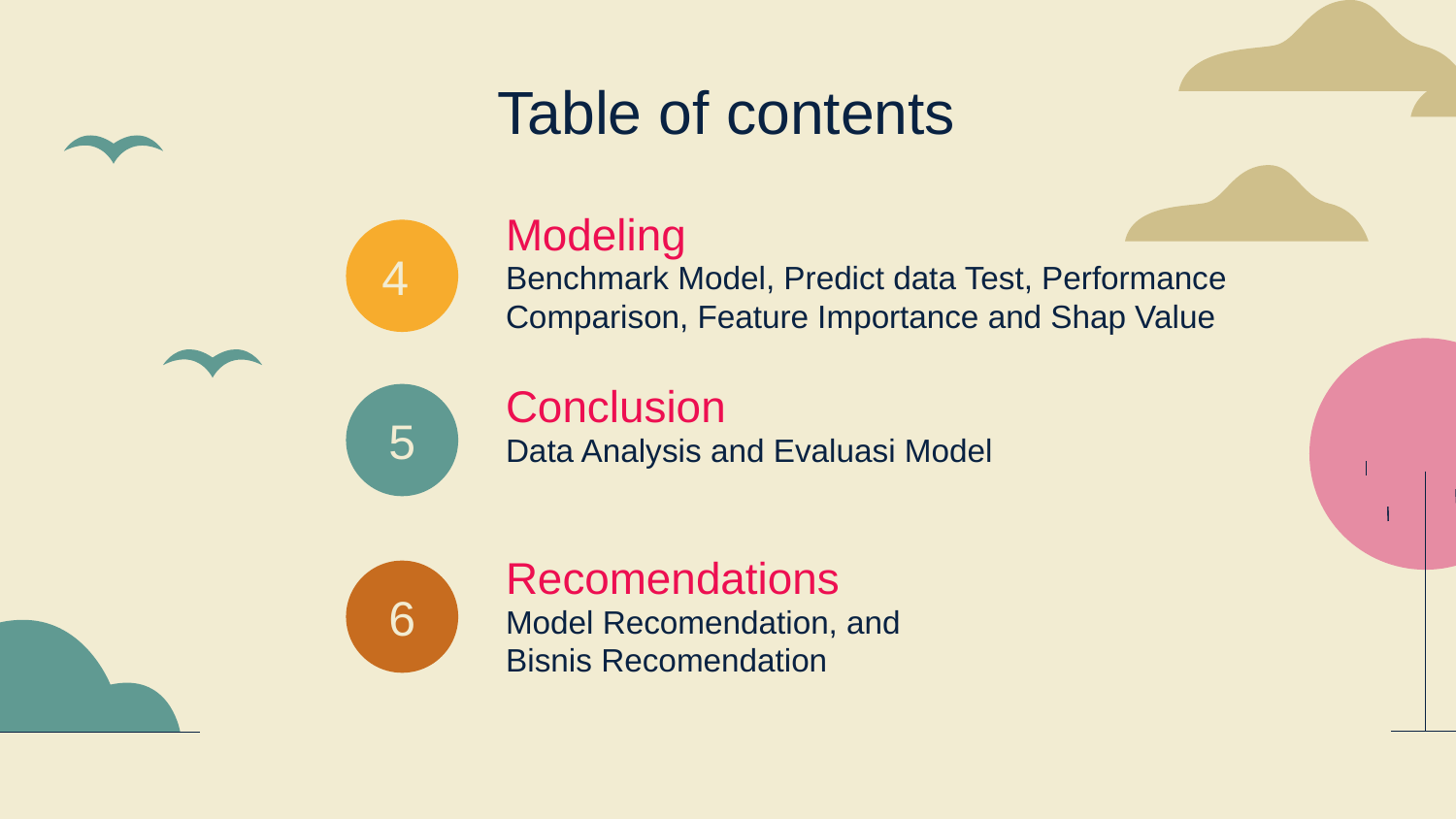

Table of contents
Modeling
# 4

Benchmark Model, Predict data Test, Performance Comparison, Feature Importance and Shap Value

Conclusion
5

Data Analysis and Evaluasi Model
Recomendations
6

Model Recomendation, and Bisnis Recomendation